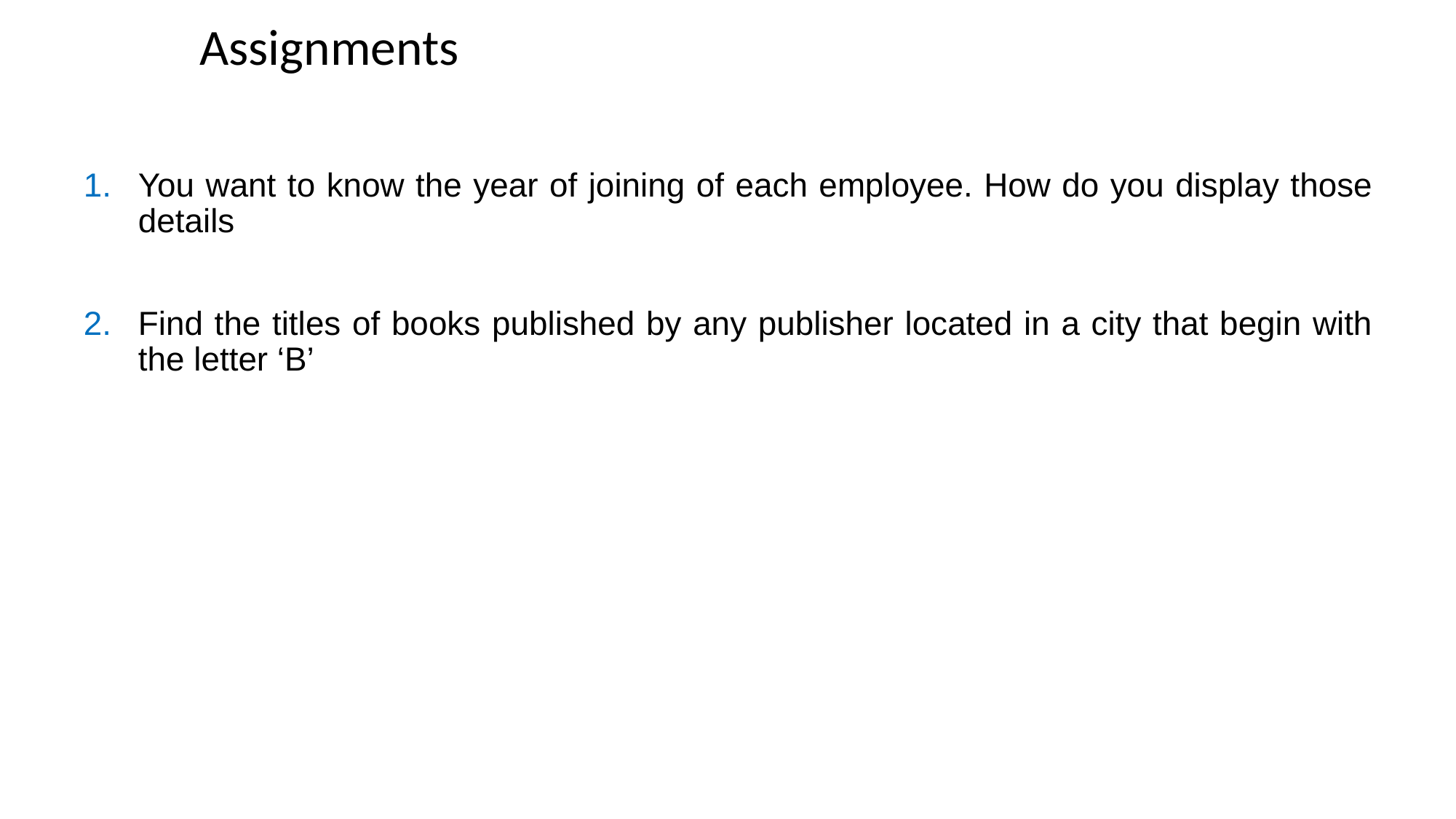

Assignments
You want to know the year of joining of each employee. How do you display those details

Find the titles of books published by any publisher located in a city that begin with the letter ‘B’